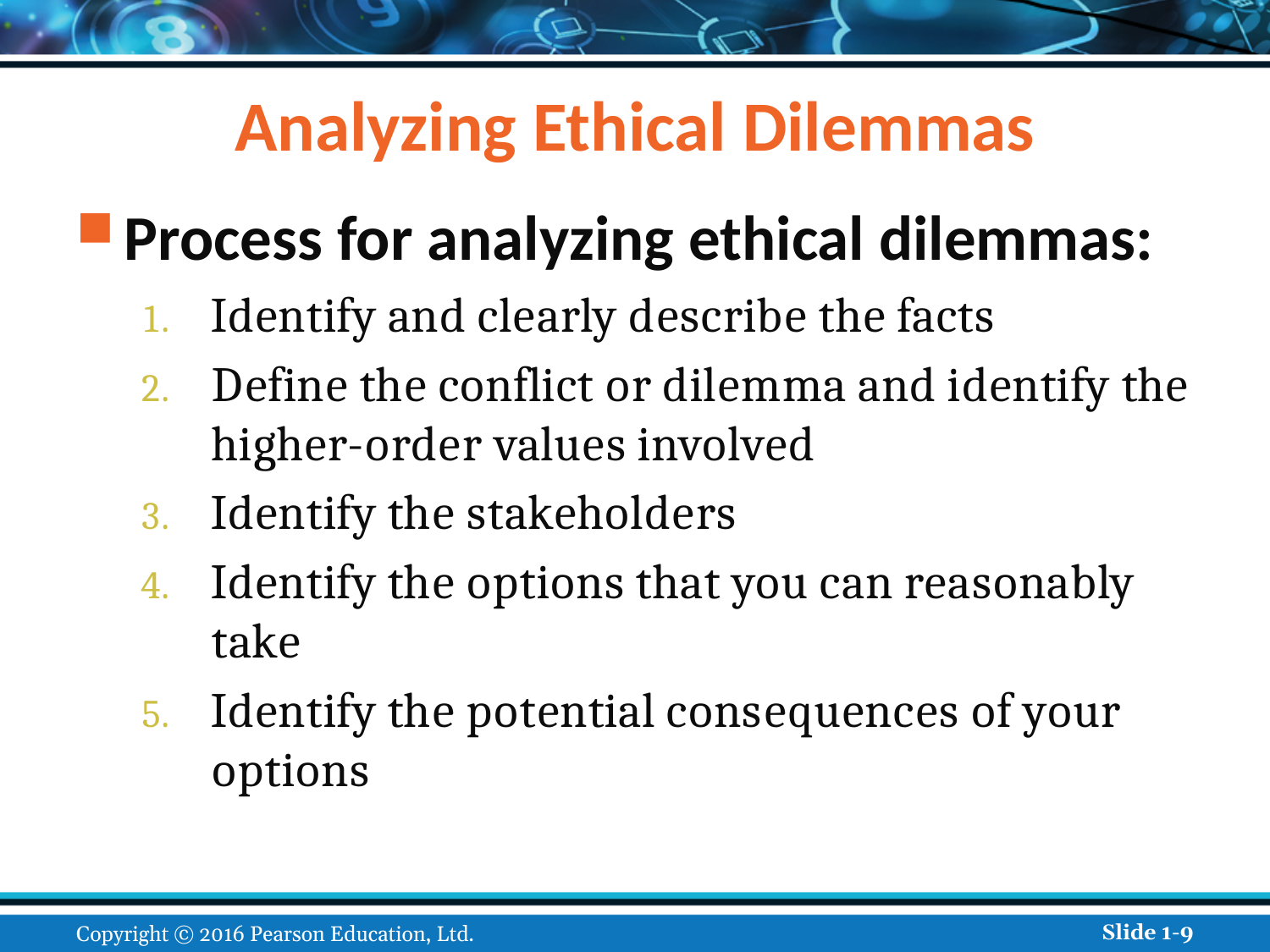

# Analyzing Ethical Dilemmas
Process for analyzing ethical dilemmas:
Identify and clearly describe the facts
Define the conflict or dilemma and identify the higher-order values involved
Identify the stakeholders
Identify the options that you can reasonably take
Identify the potential consequences of your options
Copyright © 2016 Pearson Education, Ltd.
Slide 1-9